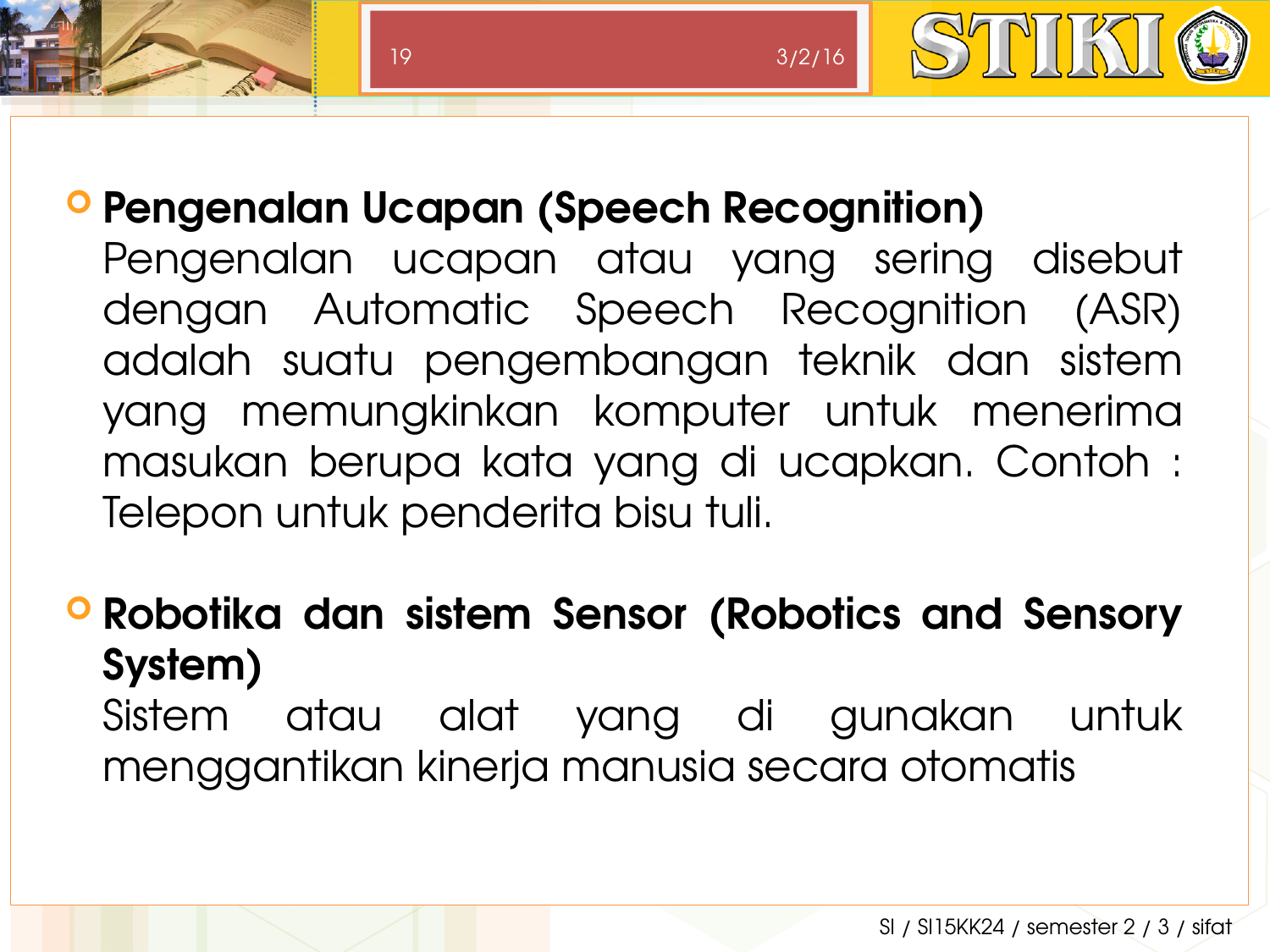

19
3/2/16
Pengenalan Ucapan (Speech Recognition)
	Pengenalan ucapan atau yang sering disebut dengan Automatic Speech Recognition (ASR) adalah suatu pengembangan teknik dan sistem yang memungkinkan komputer untuk menerima masukan berupa kata yang di ucapkan. Contoh : Telepon untuk penderita bisu tuli.

Robotika dan sistem Sensor (Robotics and Sensory System)
	Sistem atau alat yang di gunakan untuk menggantikan kinerja manusia secara otomatis

SI / SI15KK24 / semester 2 / 3 / sifat